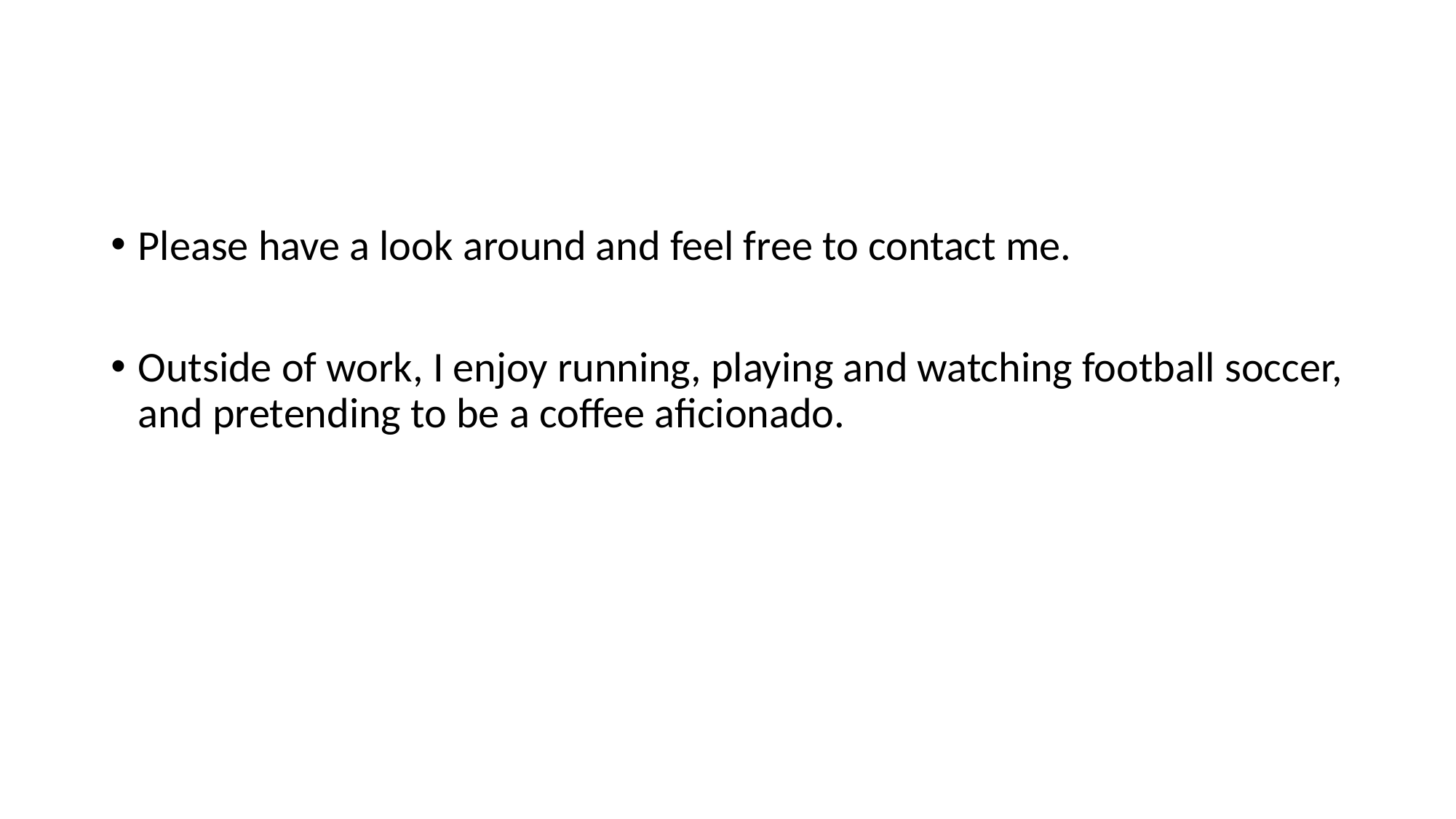

#
Please have a look around and feel free to contact me.

Outside of work, I enjoy running, playing and watching football soccer, and pretending to be a coffee aficionado.